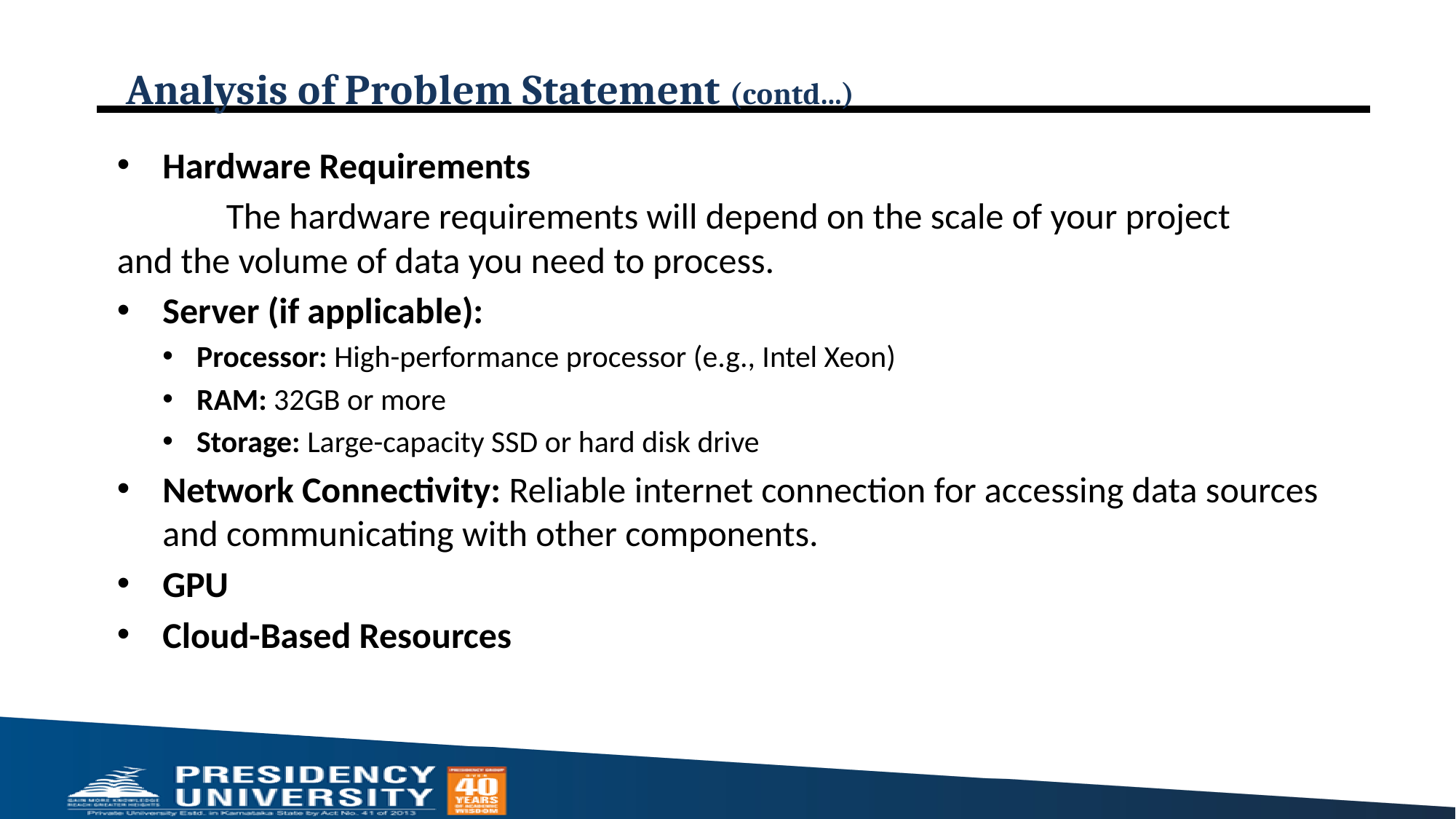

# Analysis of Problem Statement (contd...)
Hardware Requirements
	The hardware requirements will depend on the scale of your project 	and the volume of data you need to process.
Server (if applicable):
Processor: High-performance processor (e.g., Intel Xeon)
RAM: 32GB or more
Storage: Large-capacity SSD or hard disk drive
Network Connectivity: Reliable internet connection for accessing data sources and communicating with other components.
GPU
Cloud-Based Resources